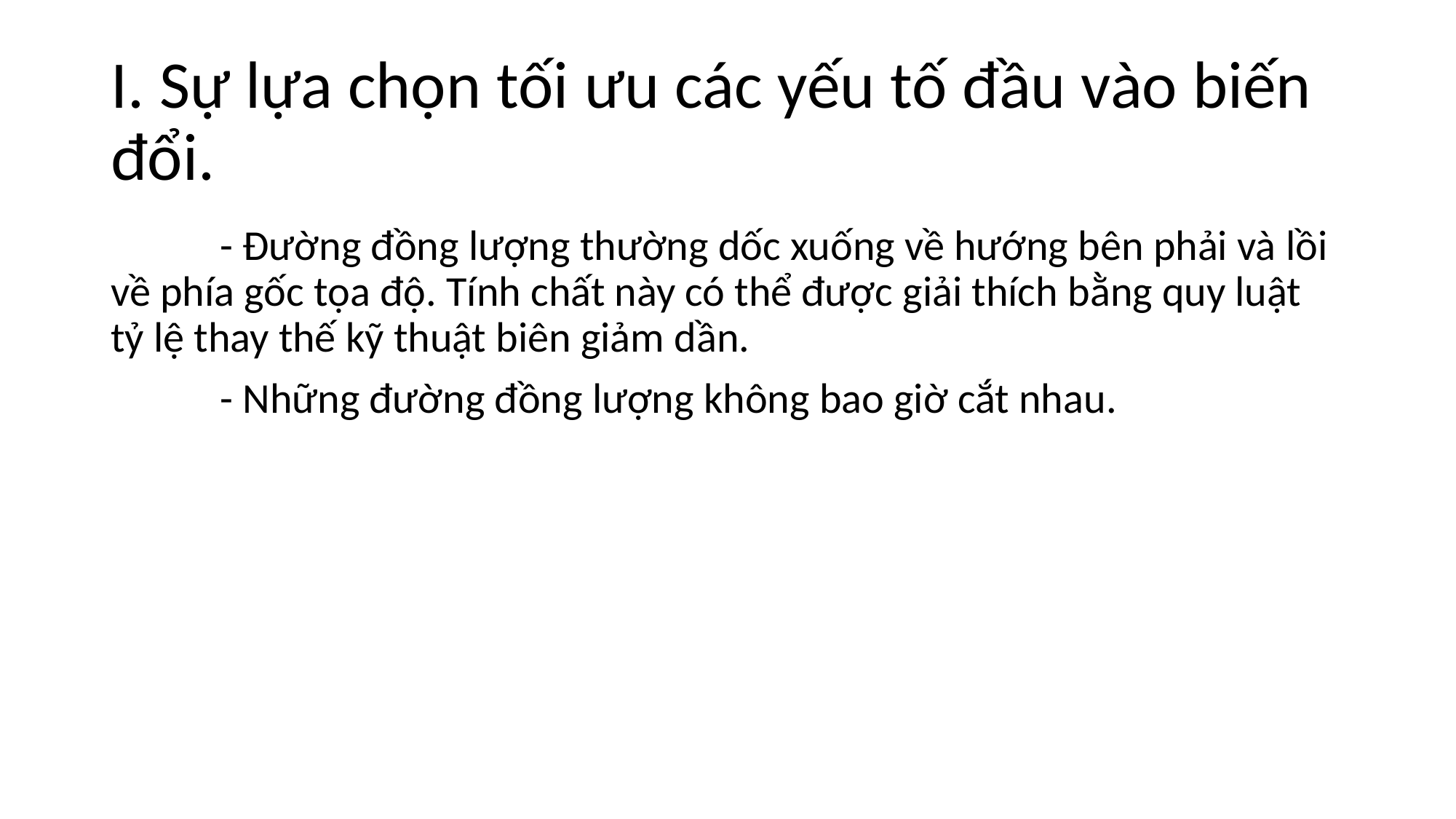

# I. Sự lựa chọn tối ưu các yếu tố đầu vào biến đổi.
	- Đường đồng lượng thường dốc xuống về hướng bên phải và lồi về phía gốc tọa độ. Tính chất này có thể được giải thích bằng quy luật tỷ lệ thay thế kỹ thuật biên giảm dần.
	- Những đường đồng lượng không bao giờ cắt nhau.